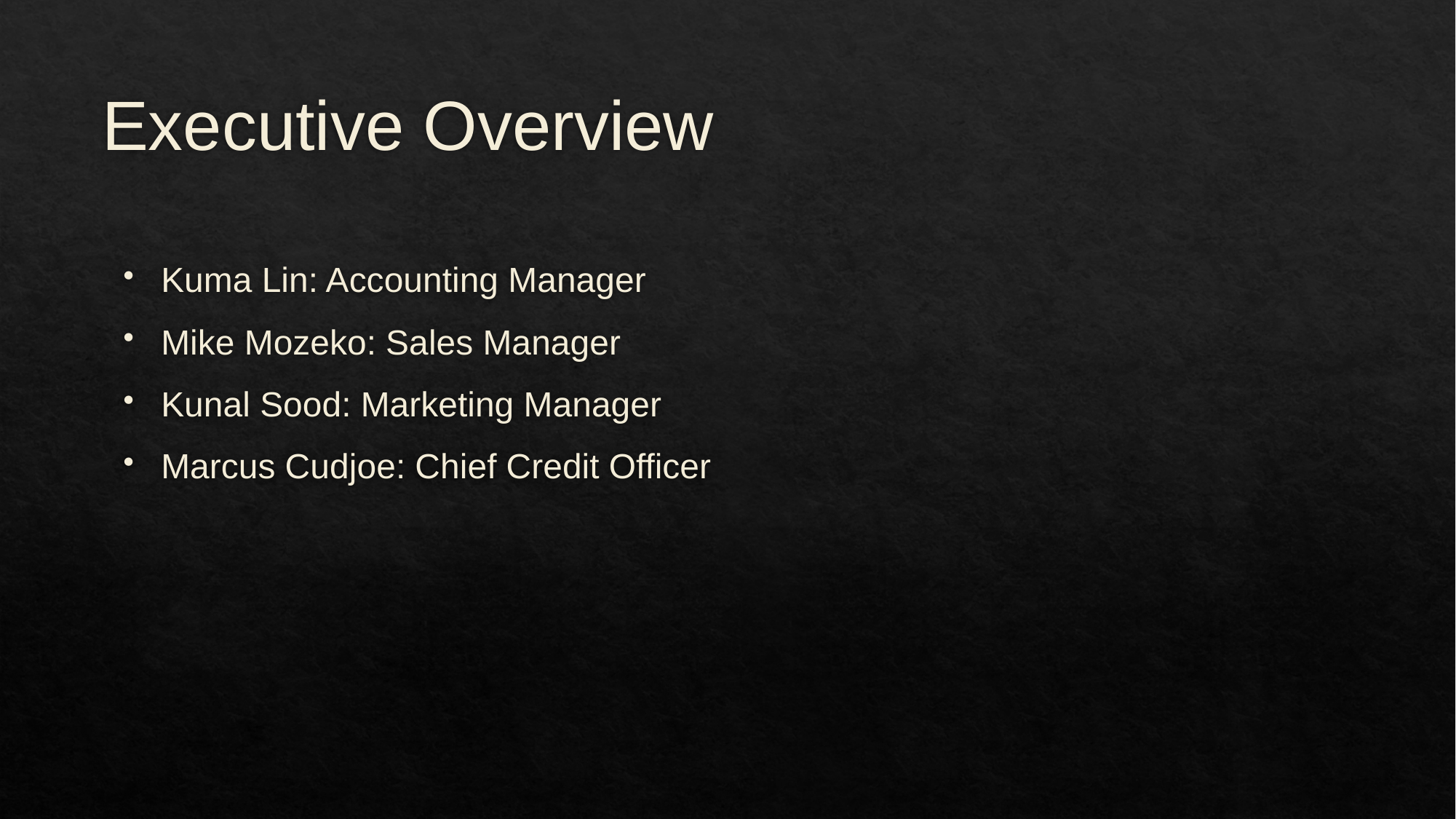

# Executive Overview
Kuma Lin: Accounting Manager
Mike Mozeko: Sales Manager
Kunal Sood: Marketing Manager
Marcus Cudjoe: Chief Credit Officer